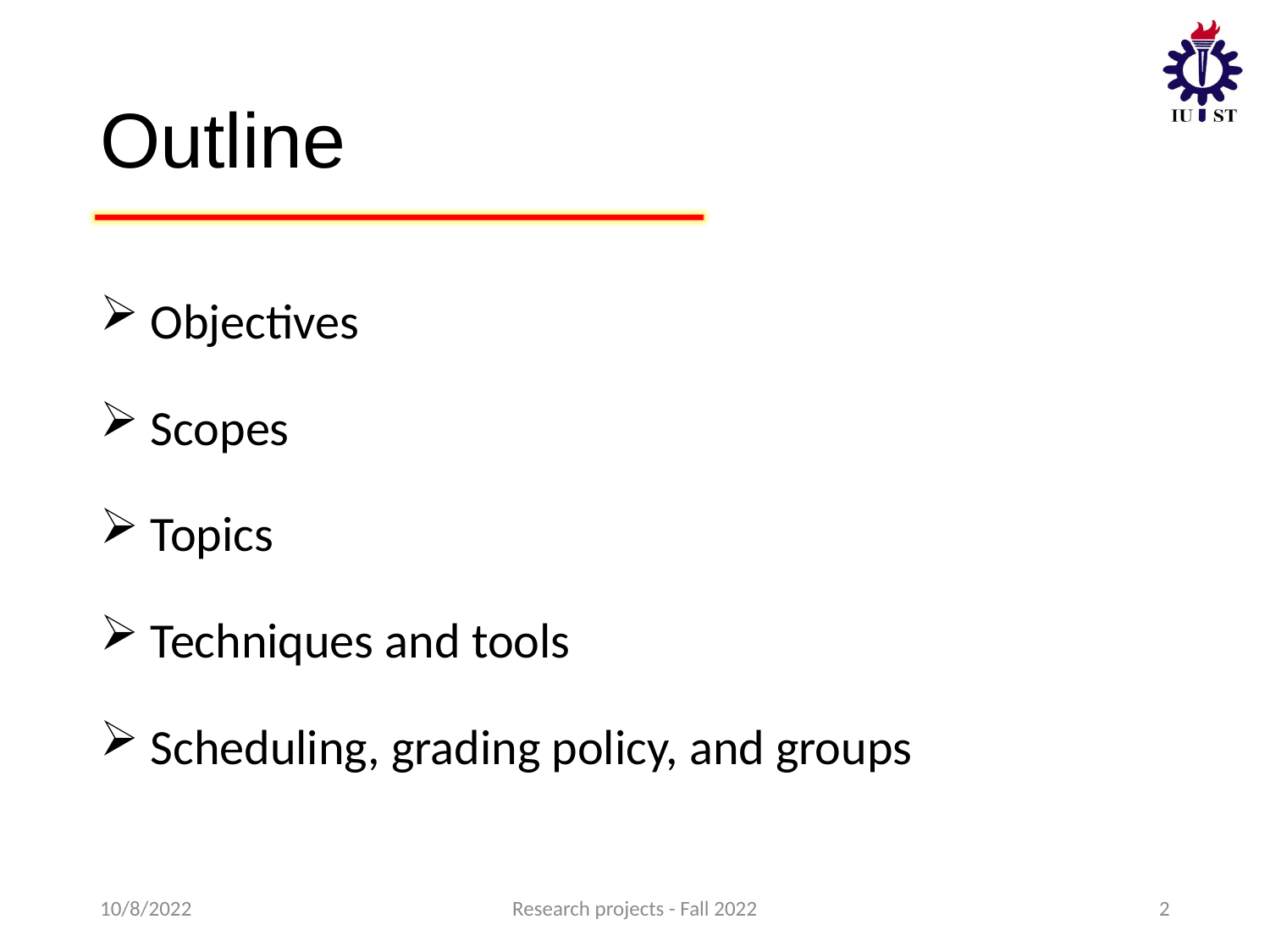

# Outline
 Objectives
 Scopes
 Topics
 Techniques and tools
 Scheduling, grading policy, and groups
10/8/2022
Research projects - Fall 2022
2